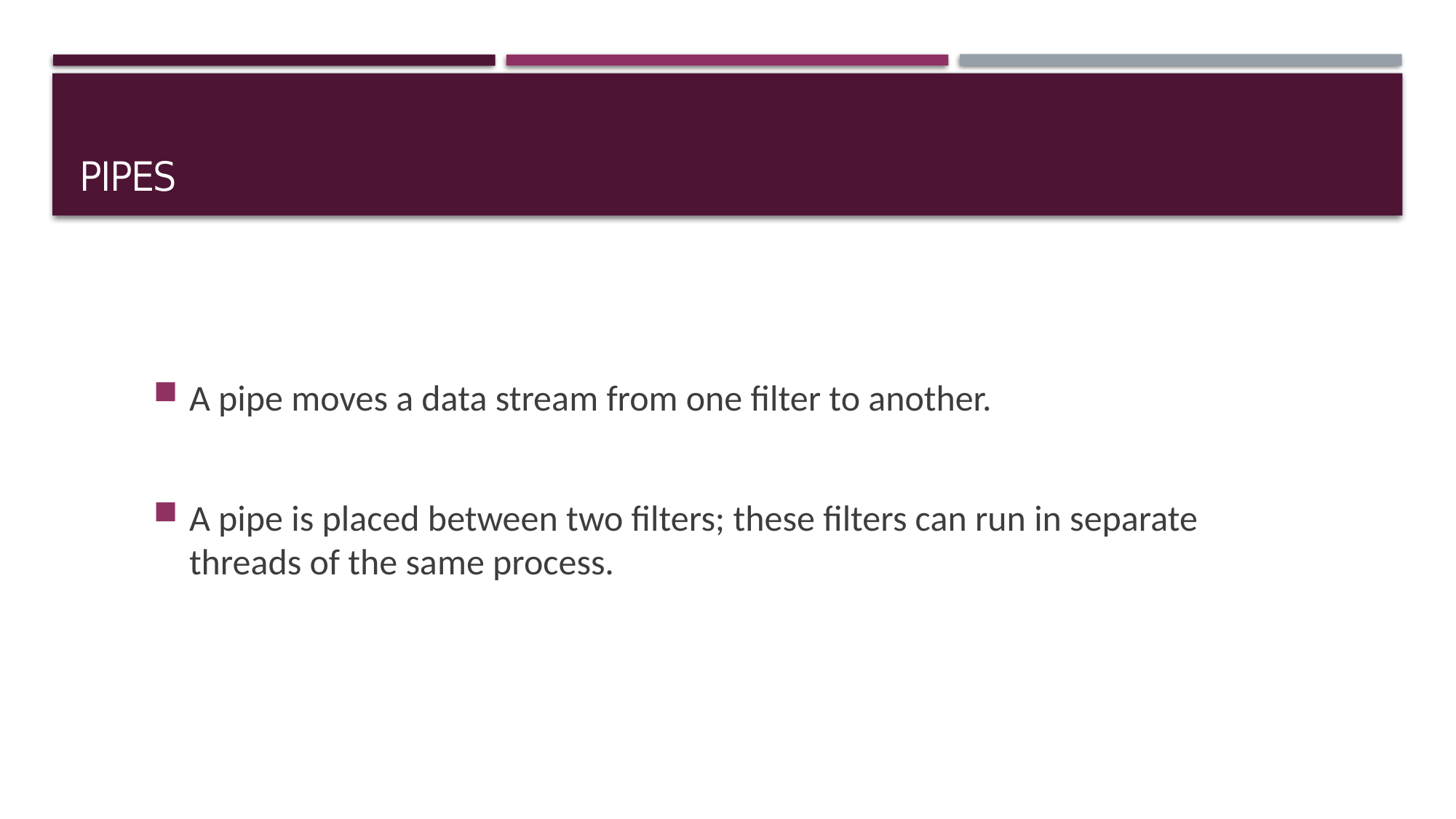

# Pipes
A pipe moves a data stream from one filter to another.

A pipe is placed between two filters; these filters can run in separate threads of the same process.